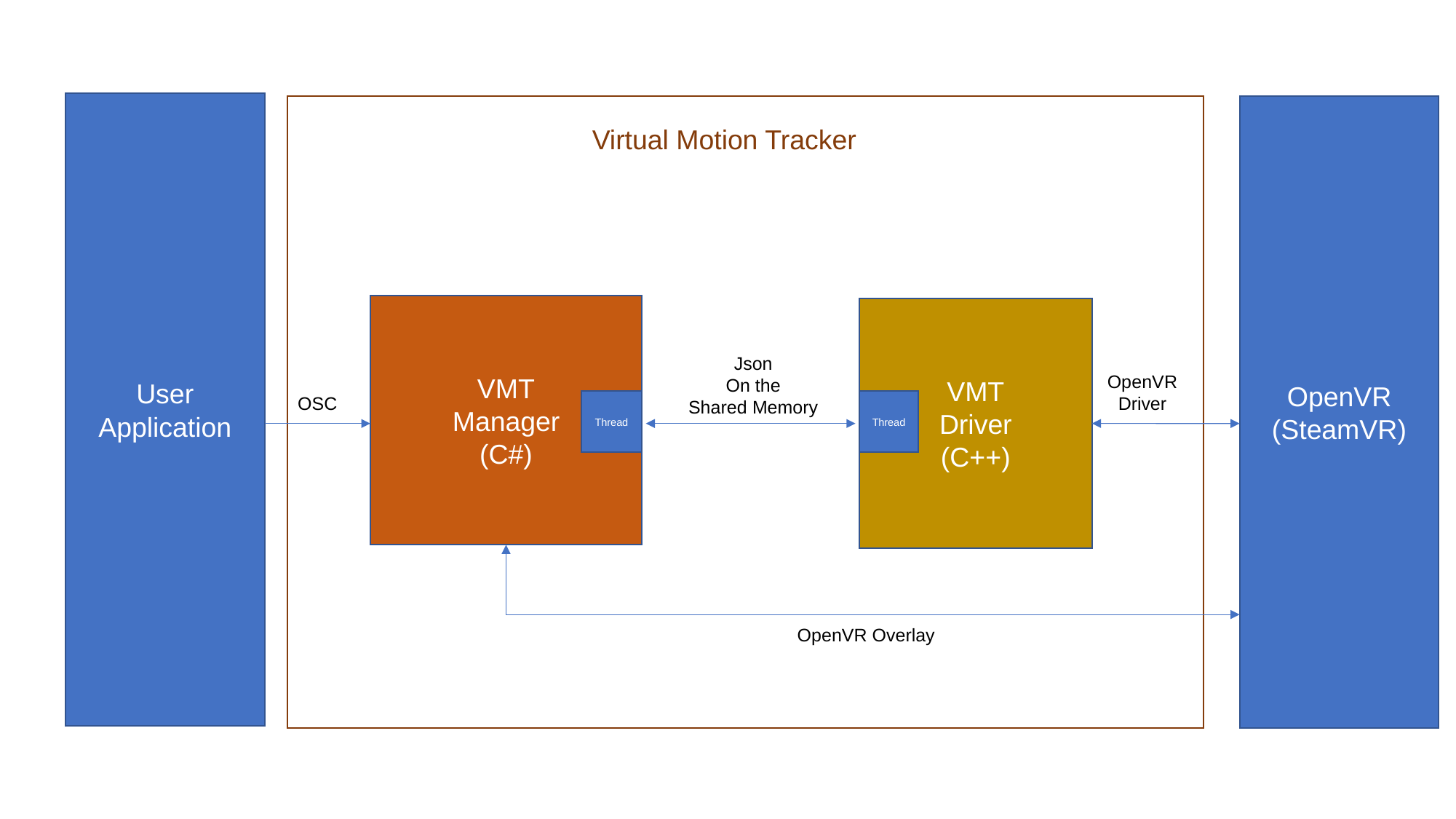

User
Application
OpenVR
(SteamVR)

Virtual Motion Tracker
VMT
Manager
(C#)
VMT
Driver
(C++)
Json
On the
Shared Memory
OpenVR
Driver
OSC
Thread
Thread
OpenVR Overlay